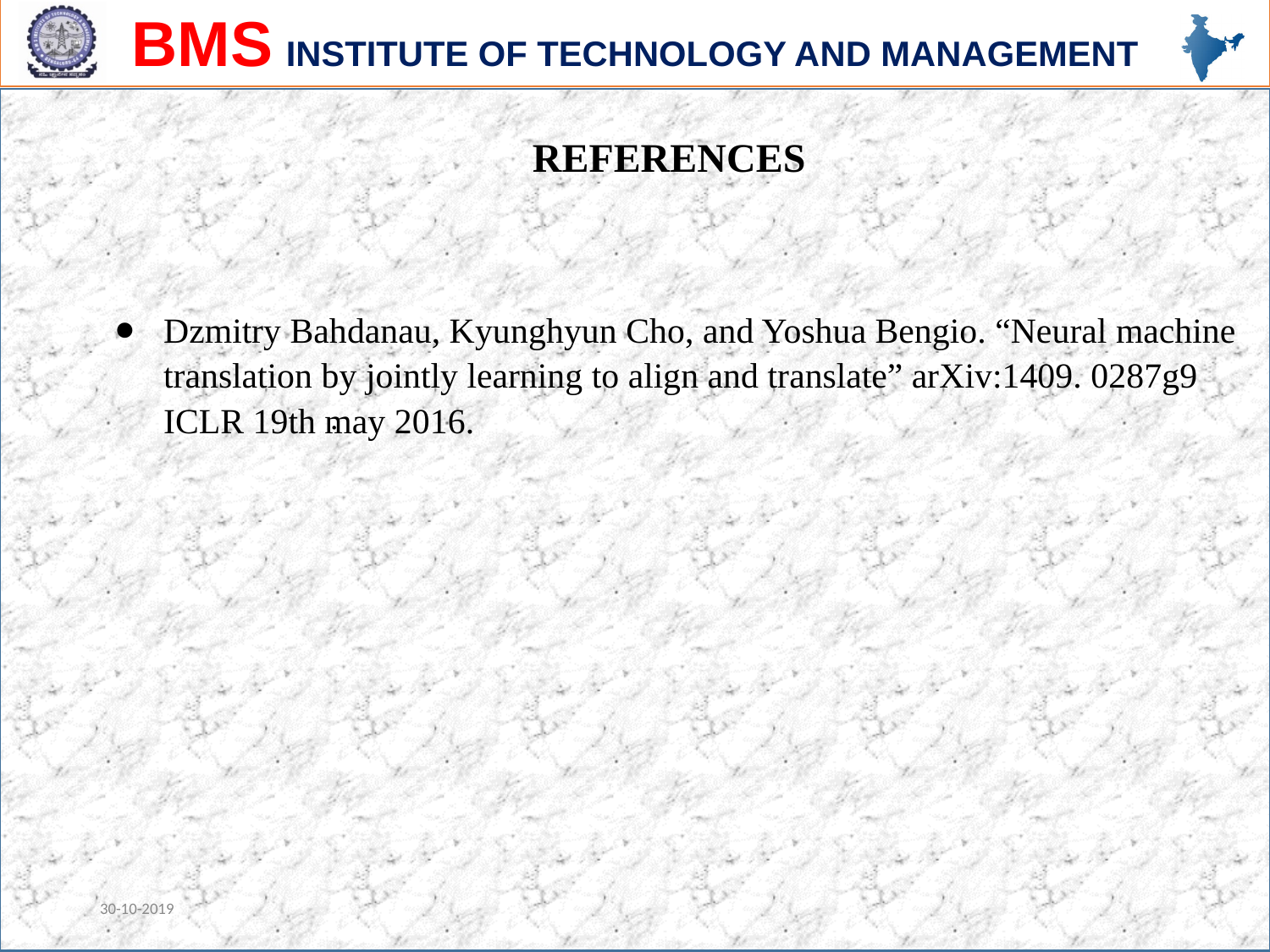

REFERENCES

Dzmitry Bahdanau, Kyunghyun Cho, and Yoshua Bengio. “Neural machine translation by jointly learning to align and translate” arXiv:1409. 0287g9 ICLR 19th may 2016.
.
30-10-2019
19